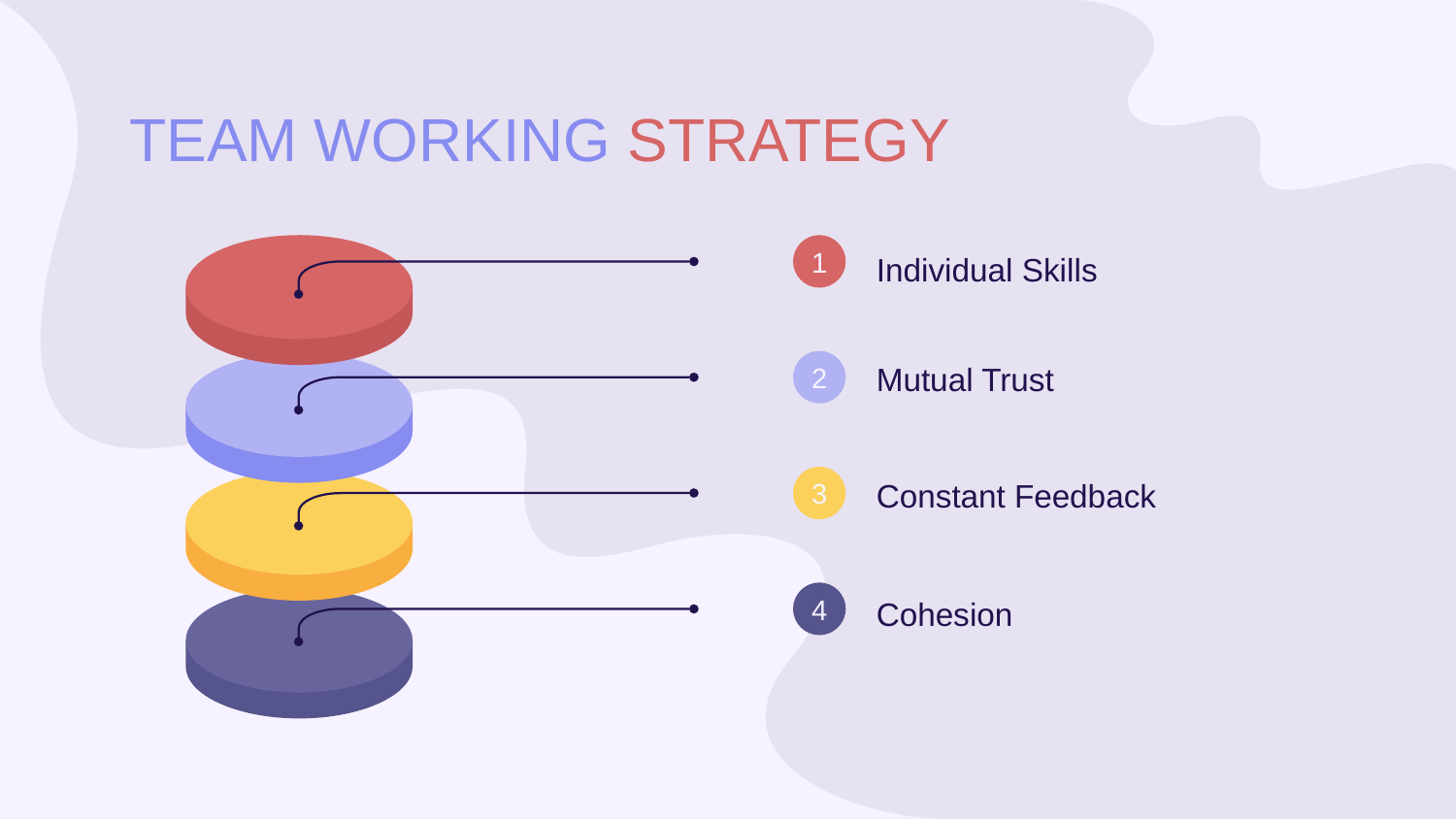

# TEAM WORKING STRATEGY
Individual Skills

1
Mutual Trust
2
Constant Feedback
3
Cohesion
4